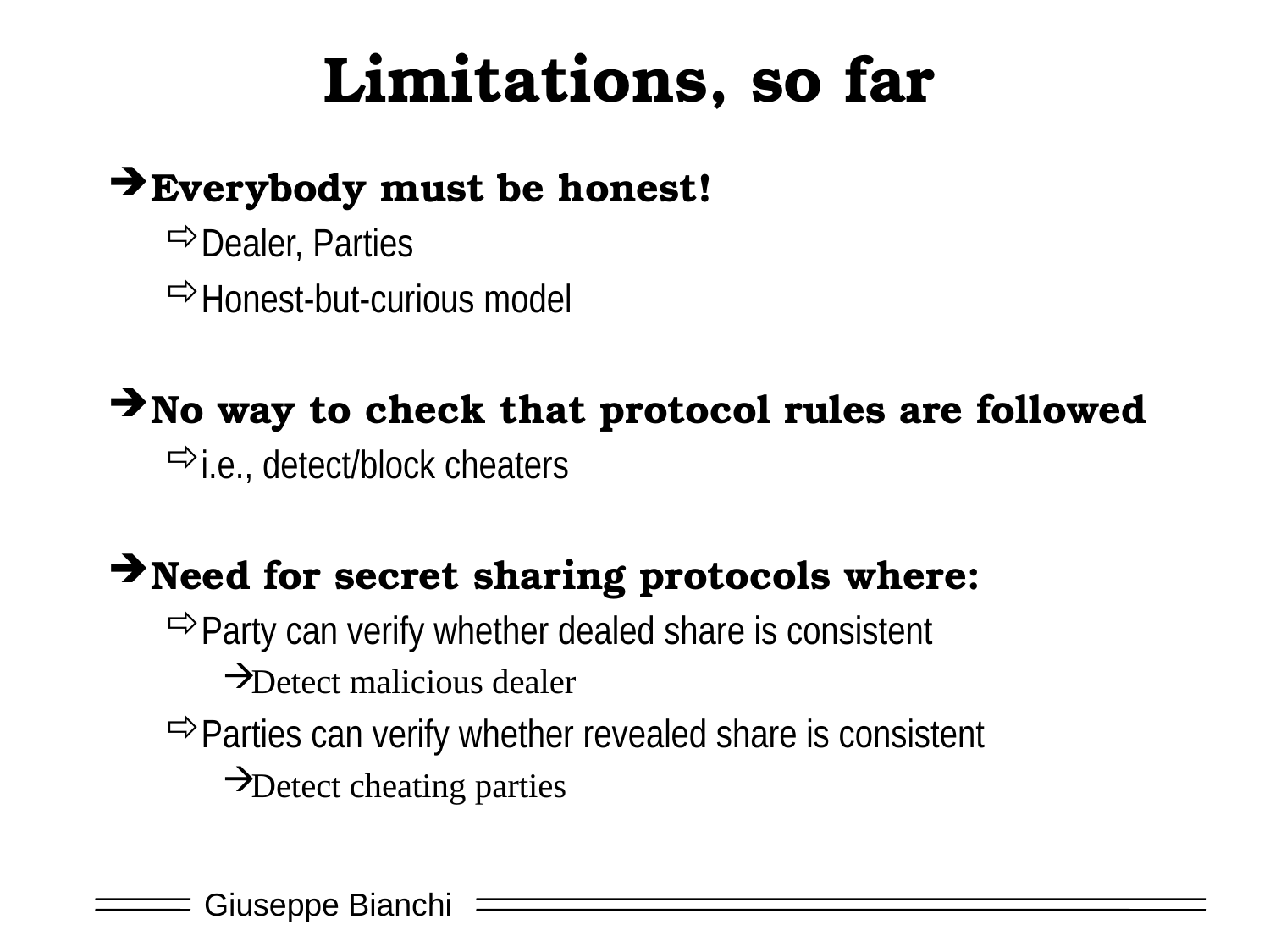

# Limitations, so far
Everybody must be honest!
Dealer, Parties
Honest-but-curious model

No way to check that protocol rules are followed
i.e., detect/block cheaters

Need for secret sharing protocols where:
Party can verify whether dealed share is consistent
Detect malicious dealer
Parties can verify whether revealed share is consistent
Detect cheating parties